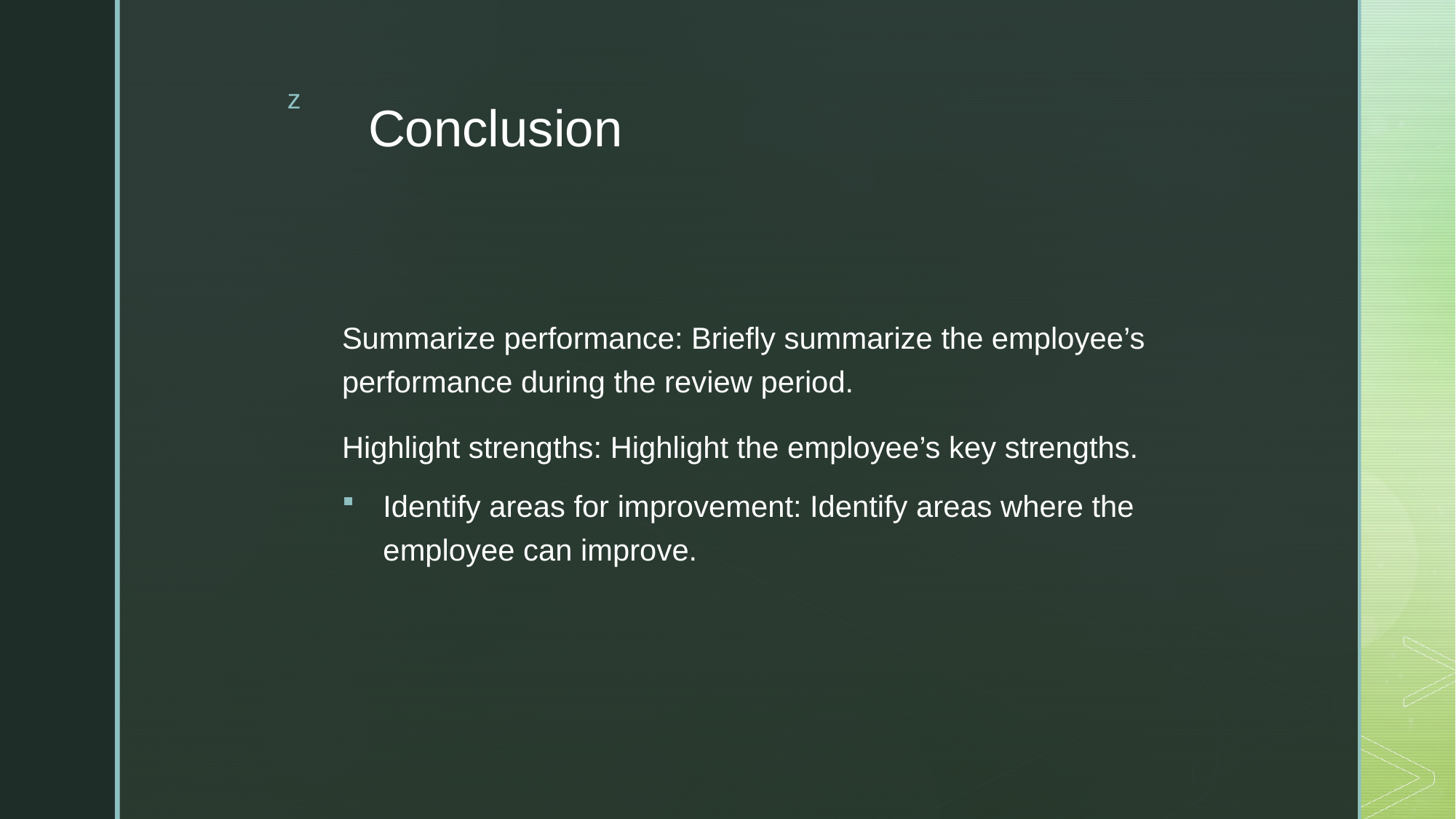

# Conclusion
Summarize performance: Briefly summarize the employee’s performance during the review period.
Highlight strengths: Highlight the employee’s key strengths.
Identify areas for improvement: Identify areas where the employee can improve.